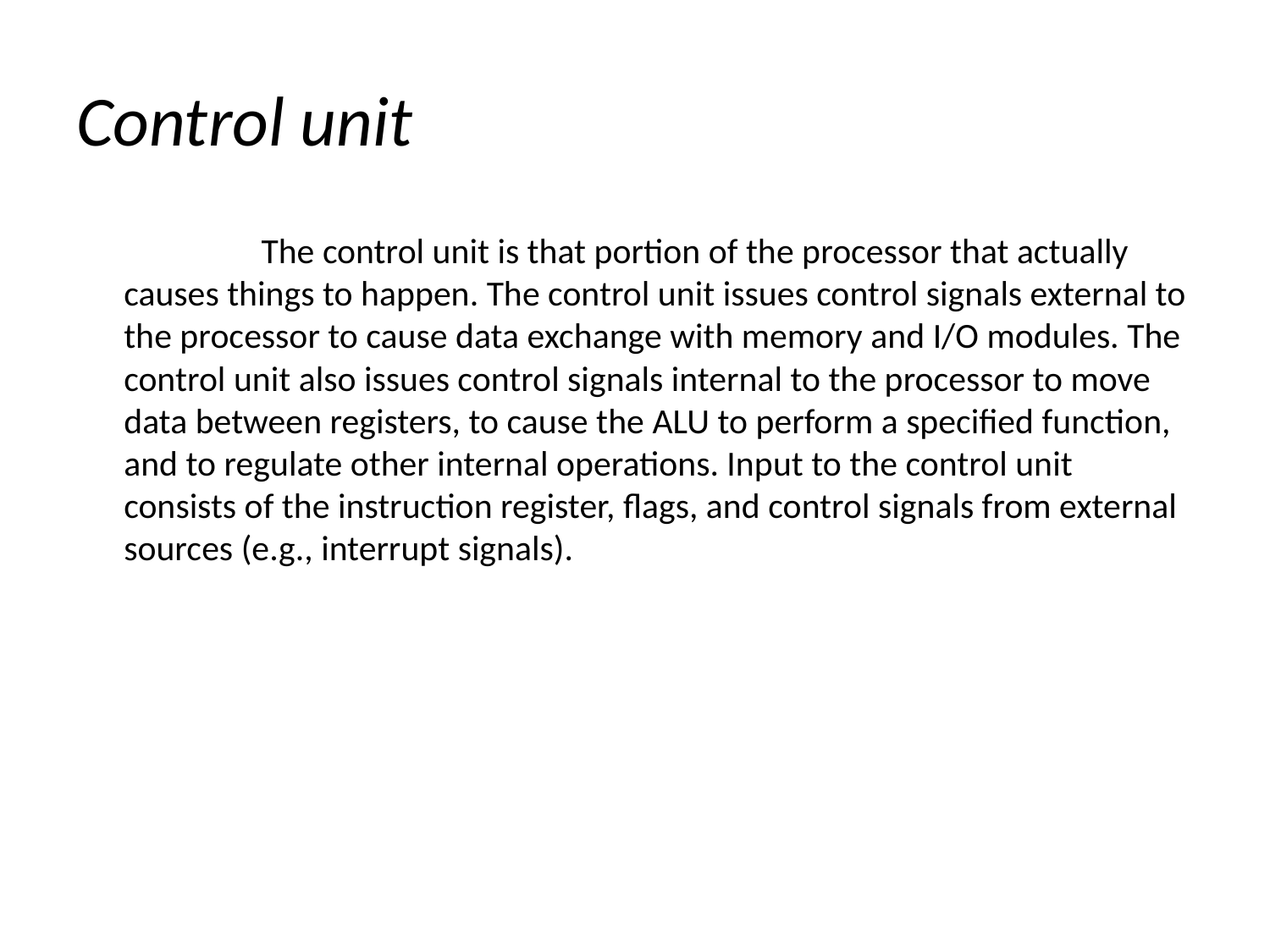

# Control unit
                       The control unit is that portion of the processor that actually causes things to happen. The control unit issues control signals external to the processor to cause data exchange with memory and I/O modules. The control unit also issues control signals internal to the processor to move data between registers, to cause the ALU to perform a specified function, and to regulate other internal operations. Input to the control unit consists of the instruction register, flags, and control signals from external sources (e.g., interrupt signals).